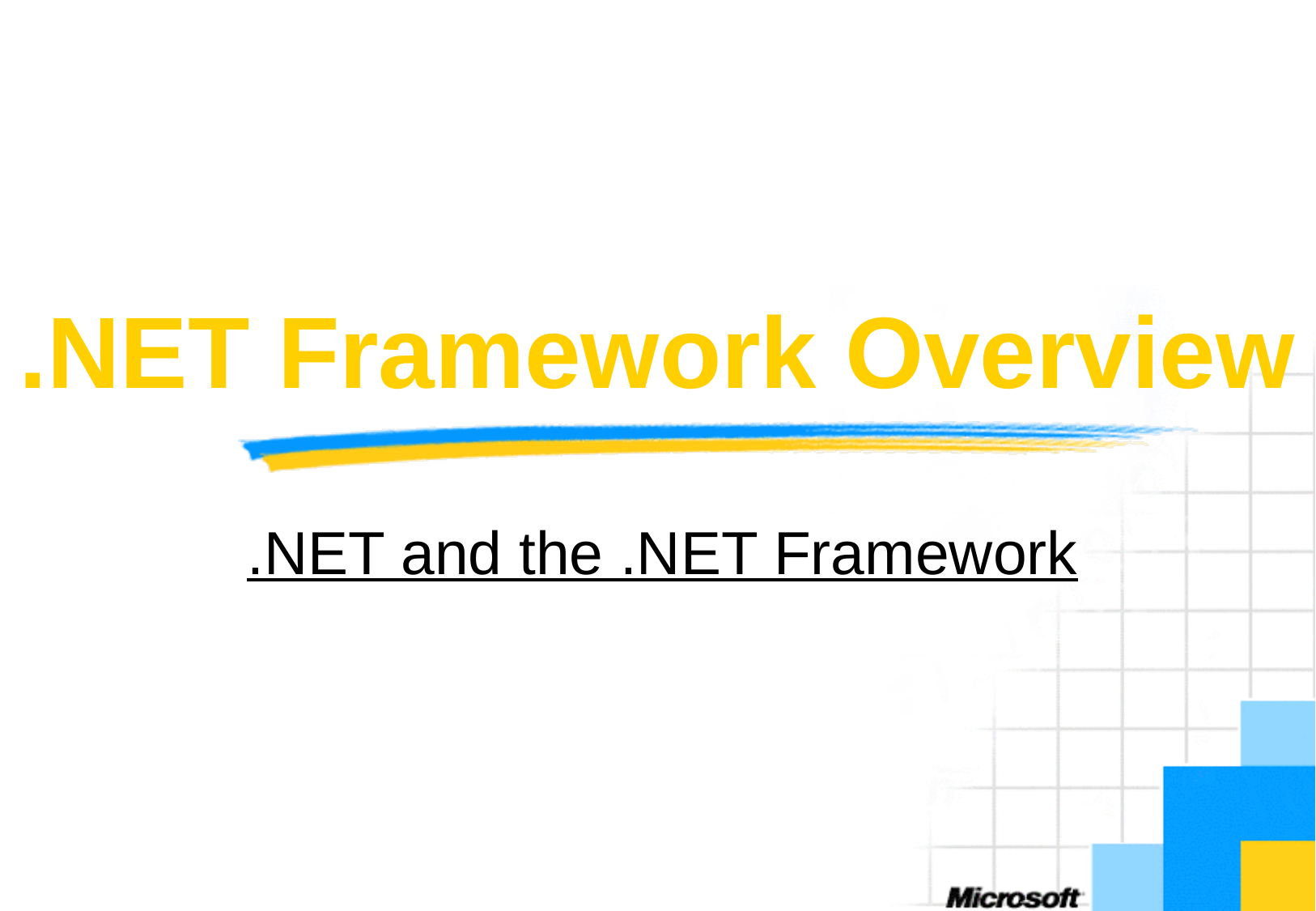

# .NET Framework Overview
.NET and the .NET Framework